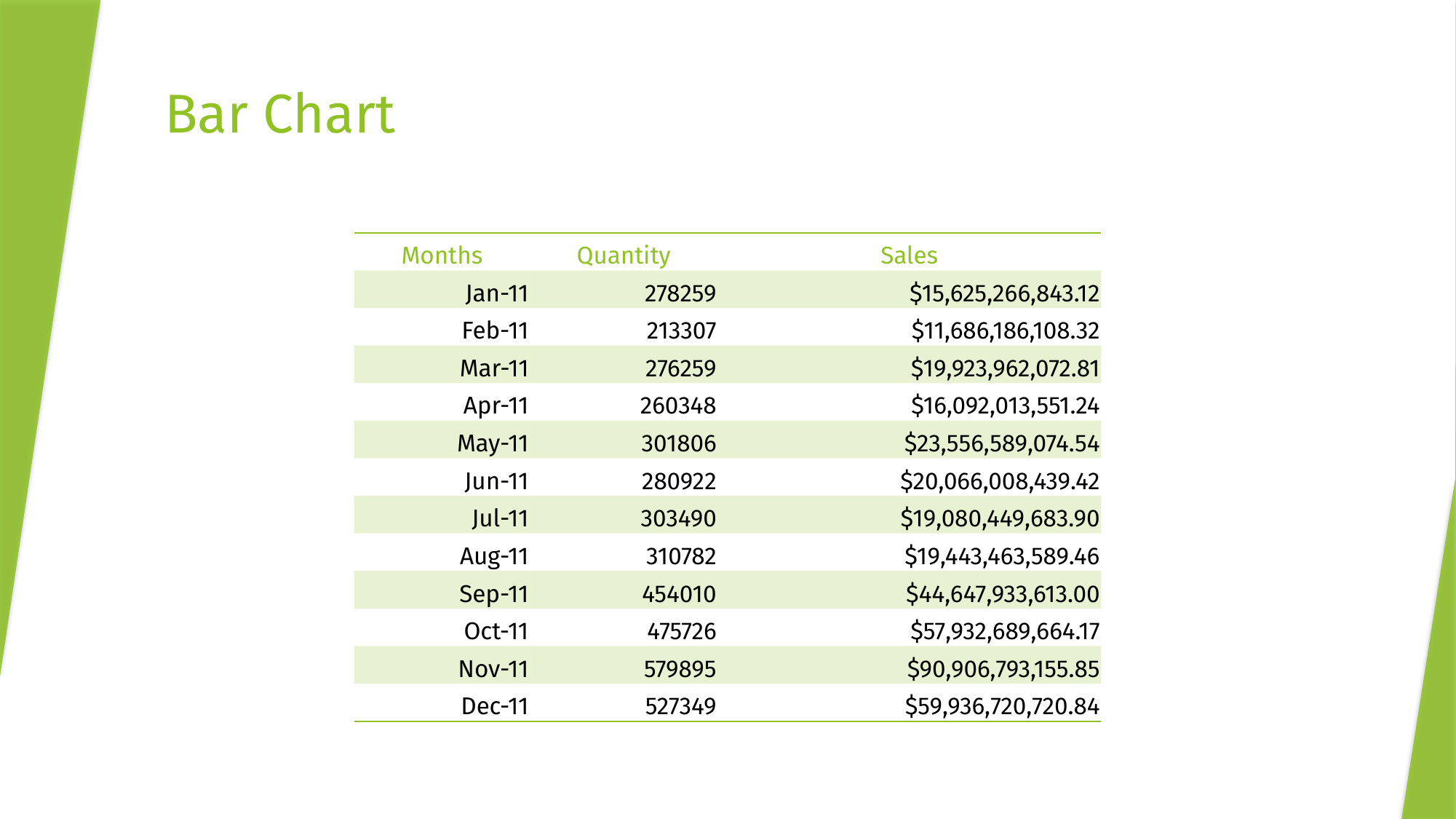

# Bar Chart
| Months | Quantity | Sales |
| --- | --- | --- |
| Jan-11 | 278259 | $15,625,266,843.12 |
| Feb-11 | 213307 | $11,686,186,108.32 |
| Mar-11 | 276259 | $19,923,962,072.81 |
| Apr-11 | 260348 | $16,092,013,551.24 |
| May-11 | 301806 | $23,556,589,074.54 |
| Jun-11 | 280922 | $20,066,008,439.42 |
| Jul-11 | 303490 | $19,080,449,683.90 |
| Aug-11 | 310782 | $19,443,463,589.46 |
| Sep-11 | 454010 | $44,647,933,613.00 |
| Oct-11 | 475726 | $57,932,689,664.17 |
| Nov-11 | 579895 | $90,906,793,155.85 |
| Dec-11 | 527349 | $59,936,720,720.84 |